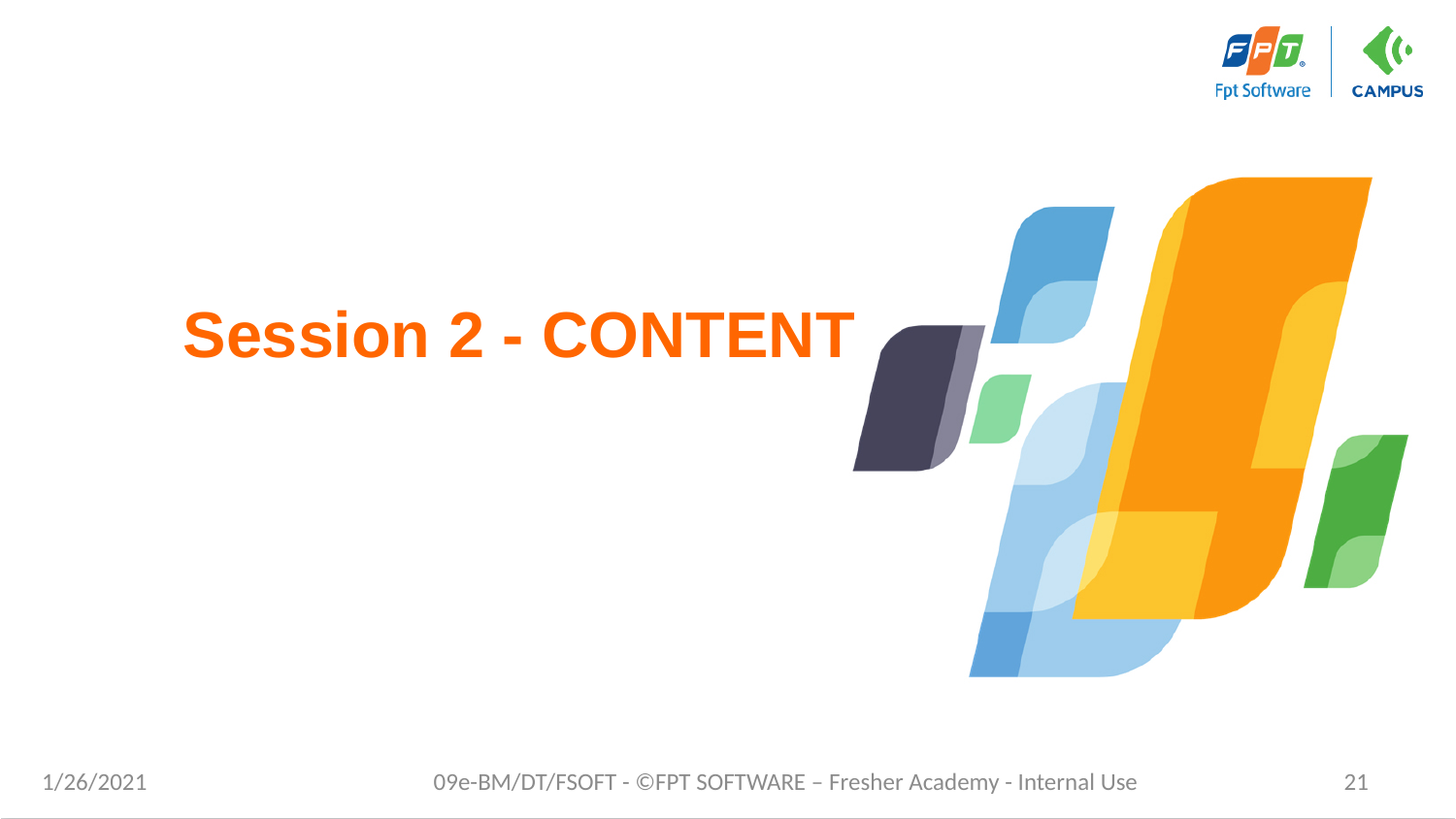

# Session 2 - CONTENT
1/26/2021
09e-BM/DT/FSOFT - ©FPT SOFTWARE – Fresher Academy - Internal Use
21